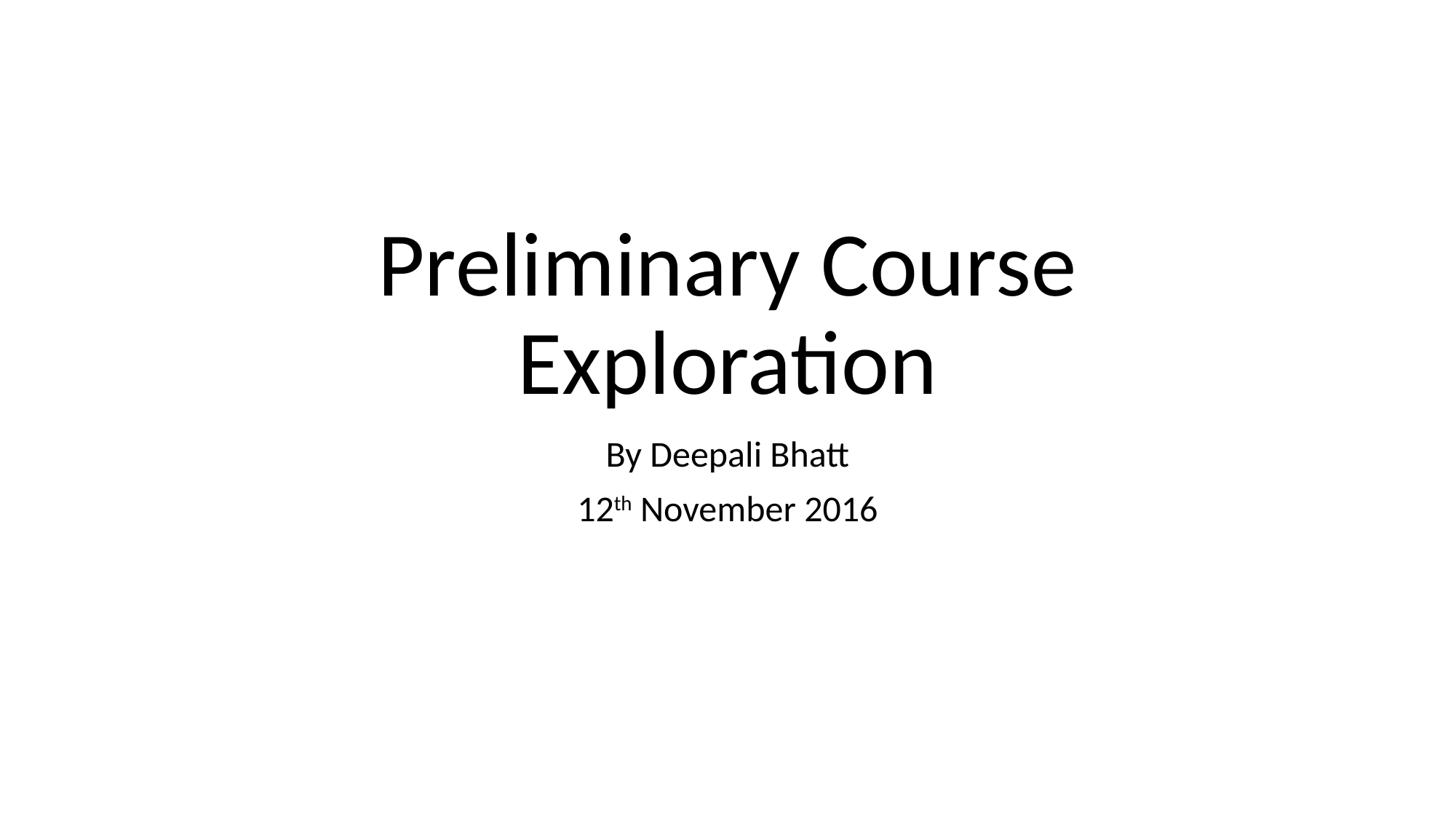

# Preliminary Course Exploration
By Deepali Bhatt
12th November 2016